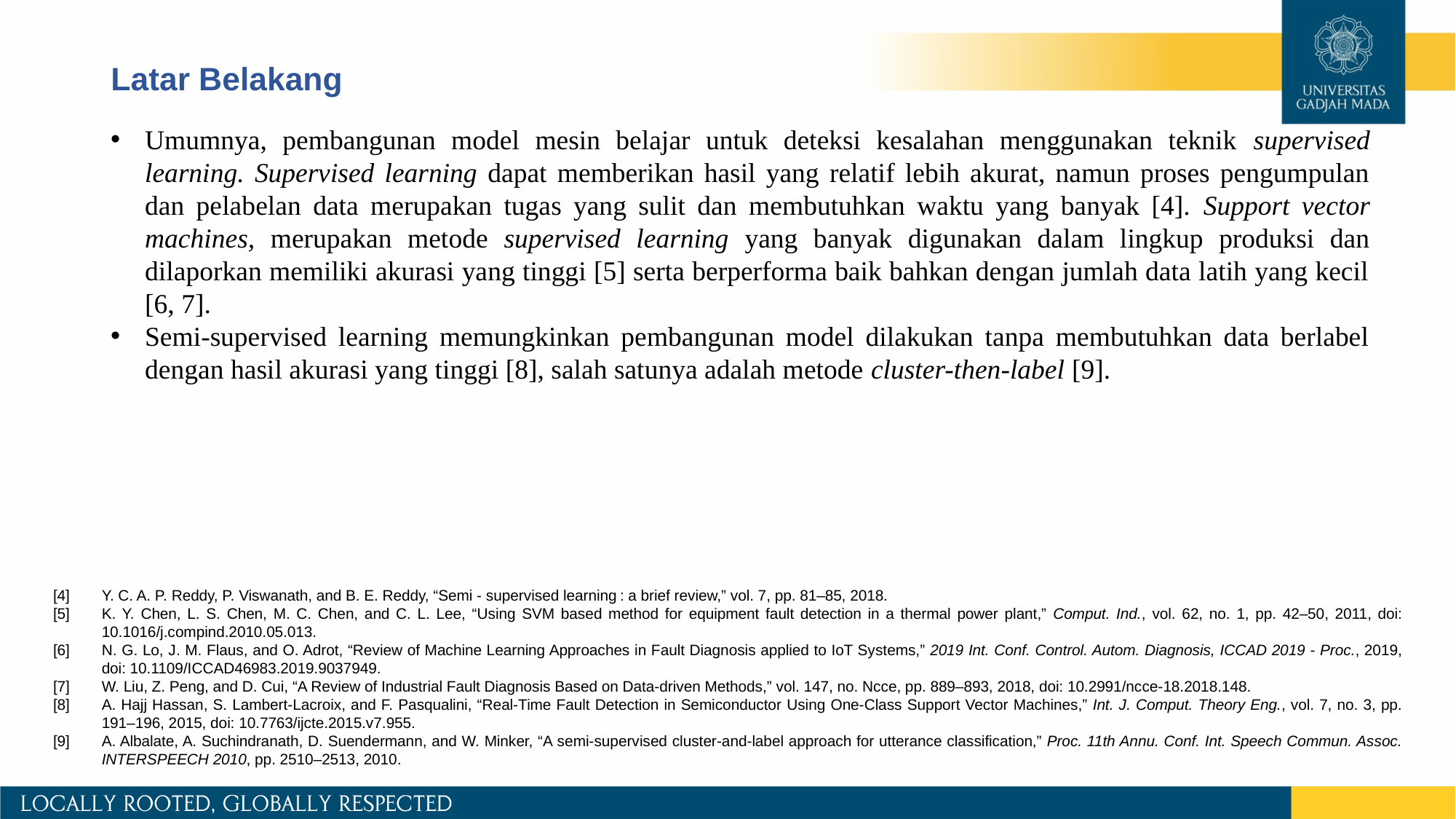

# Latar Belakang
Umumnya, pembangunan model mesin belajar untuk deteksi kesalahan menggunakan teknik supervised learning. Supervised learning dapat memberikan hasil yang relatif lebih akurat, namun proses pengumpulan dan pelabelan data merupakan tugas yang sulit dan membutuhkan waktu yang banyak [4]. Support vector machines, merupakan metode supervised learning yang banyak digunakan dalam lingkup produksi dan dilaporkan memiliki akurasi yang tinggi [5] serta berperforma baik bahkan dengan jumlah data latih yang kecil [6, 7].
Semi-supervised learning memungkinkan pembangunan model dilakukan tanpa membutuhkan data berlabel dengan hasil akurasi yang tinggi [8], salah satunya adalah metode cluster-then-label [9].

[4]	Y. C. A. P. Reddy, P. Viswanath, and B. E. Reddy, “Semi - supervised learning : a brief review,” vol. 7, pp. 81–85, 2018.
[5]	K. Y. Chen, L. S. Chen, M. C. Chen, and C. L. Lee, “Using SVM based method for equipment fault detection in a thermal power plant,” Comput. Ind., vol. 62, no. 1, pp. 42–50, 2011, doi: 10.1016/j.compind.2010.05.013.
[6]	N. G. Lo, J. M. Flaus, and O. Adrot, “Review of Machine Learning Approaches in Fault Diagnosis applied to IoT Systems,” 2019 Int. Conf. Control. Autom. Diagnosis, ICCAD 2019 - Proc., 2019, doi: 10.1109/ICCAD46983.2019.9037949.
[7]	W. Liu, Z. Peng, and D. Cui, “A Review of Industrial Fault Diagnosis Based on Data-driven Methods,” vol. 147, no. Ncce, pp. 889–893, 2018, doi: 10.2991/ncce-18.2018.148.
[8]	A. Hajj Hassan, S. Lambert-Lacroix, and F. Pasqualini, “Real-Time Fault Detection in Semiconductor Using One-Class Support Vector Machines,” Int. J. Comput. Theory Eng., vol. 7, no. 3, pp. 191–196, 2015, doi: 10.7763/ijcte.2015.v7.955.
[9]	A. Albalate, A. Suchindranath, D. Suendermann, and W. Minker, “A semi-supervised cluster-and-label approach for utterance classification,” Proc. 11th Annu. Conf. Int. Speech Commun. Assoc. INTERSPEECH 2010, pp. 2510–2513, 2010.